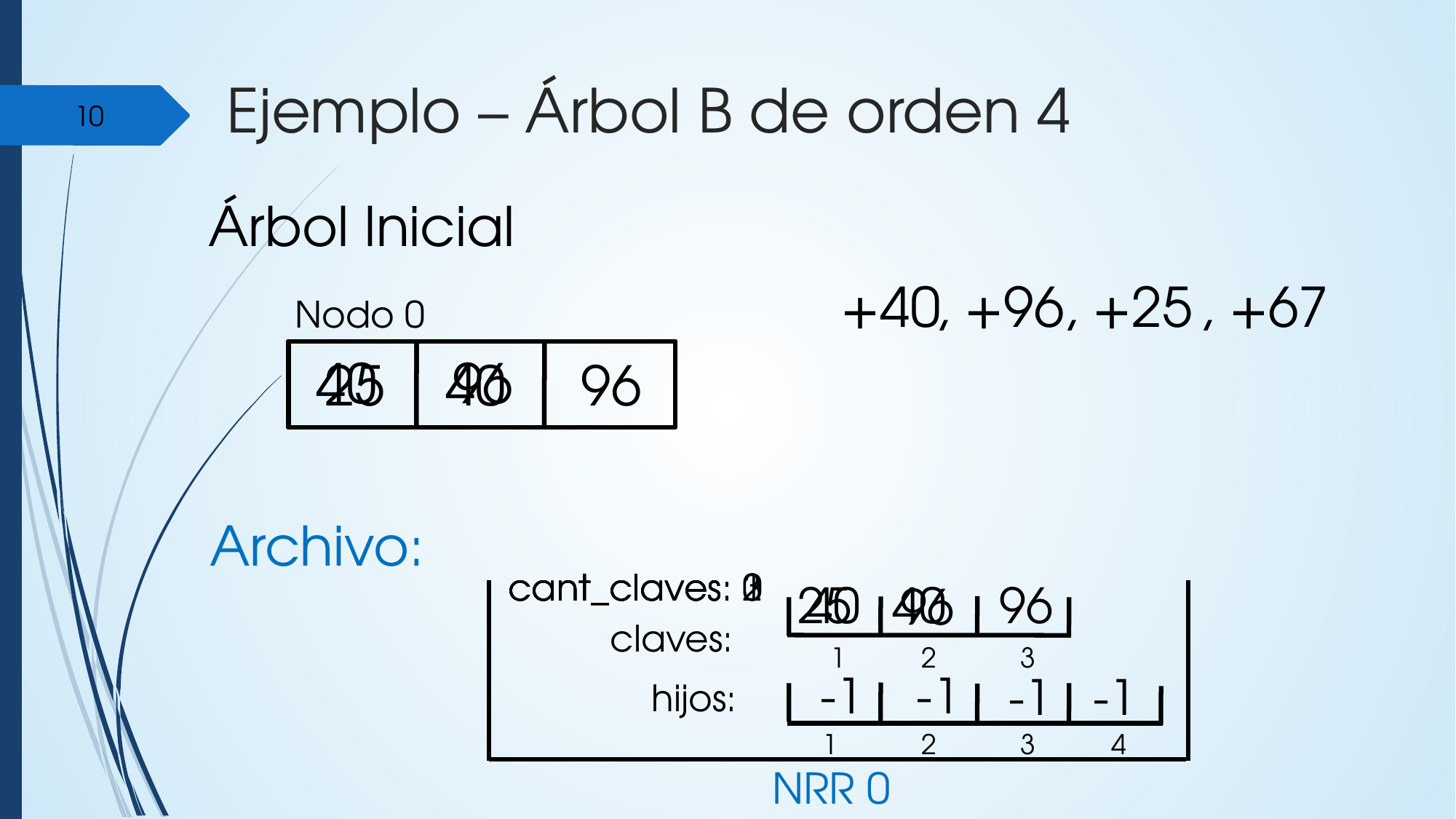

Ejemplo – Árbol B de orden 4
10
Árbol Inicial
+40
, +96
, +25
, +67
Nodo 0

25    40     96
96
40
Archivo:
cant_claves: 0
cant_claves: 1
cant_claves: 3
cant_claves: 2
25   40    96
40
96
claves:
hijos:
 1           2           3          4
  1          2           3
NRR 0
 -1    -1
 -1
 -1